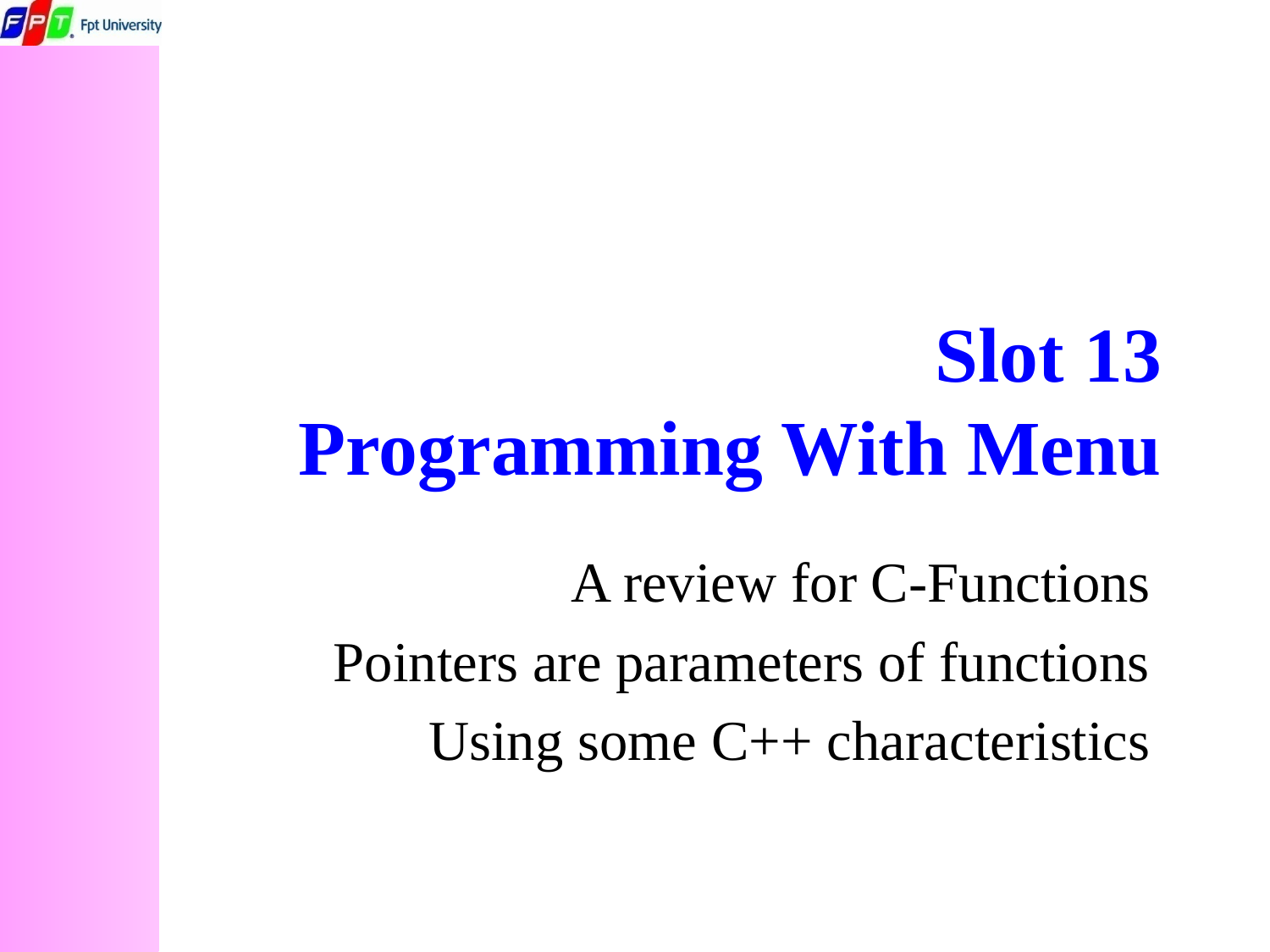

# Slot 13 Programming With Menu
A review for C-Functions
Pointers are parameters of functions
Using some C++ characteristics